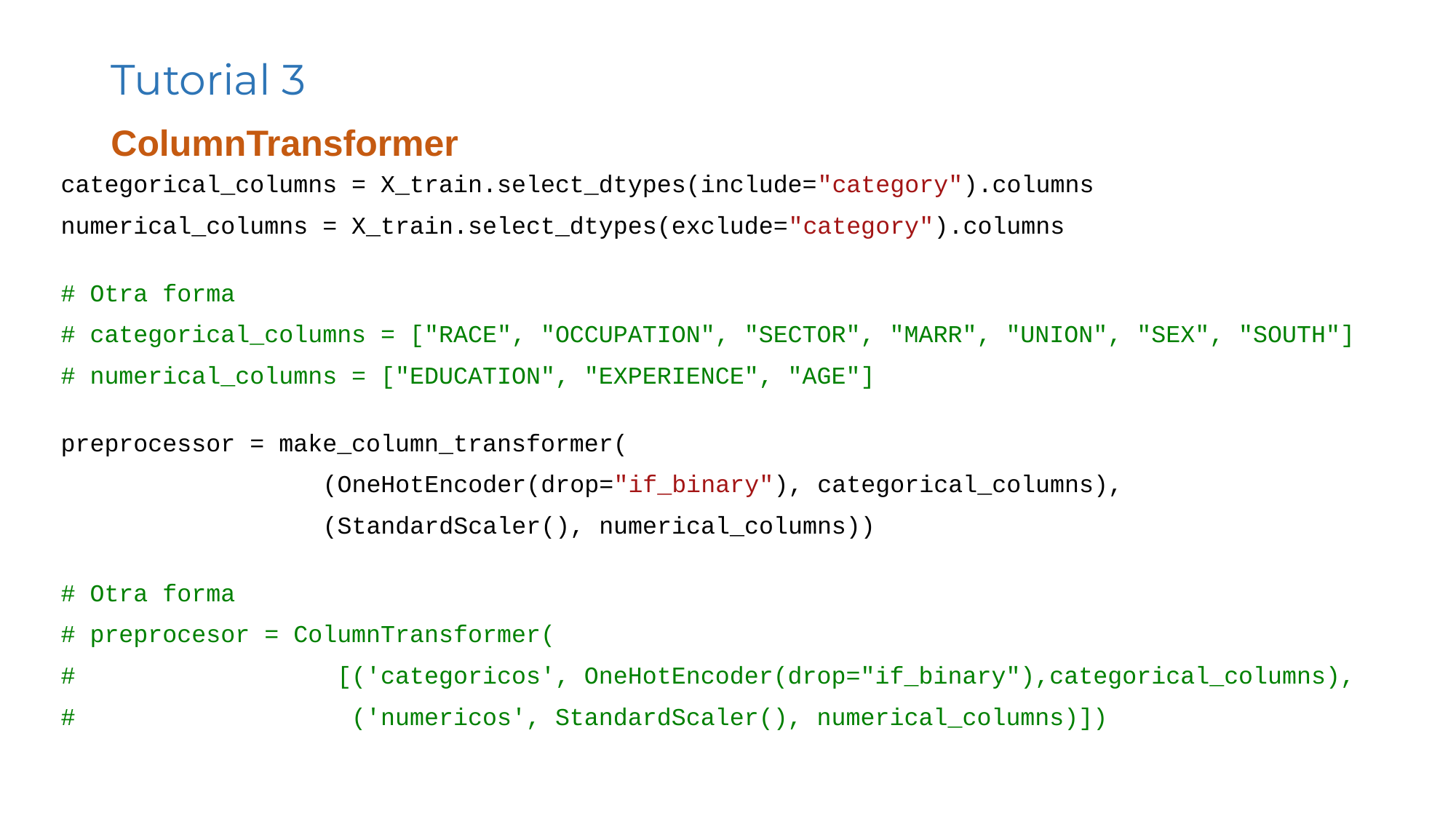

# Tutorial 3
ColumnTransformer
categorical_columns = X_train.select_dtypes(include="category").columns
numerical_columns = X_train.select_dtypes(exclude="category").columns
# Otra forma
# categorical_columns = ["RACE", "OCCUPATION", "SECTOR", "MARR", "UNION", "SEX", "SOUTH"]
# numerical_columns = ["EDUCATION", "EXPERIENCE", "AGE"]
preprocessor = make_column_transformer(
                  (OneHotEncoder(drop="if_binary"), categorical_columns),
                  (StandardScaler(), numerical_columns))
# Otra forma
# preprocesor = ColumnTransformer(
#                  [('categoricos', OneHotEncoder(drop="if_binary"),categorical_columns),
#                   ('numericos', StandardScaler(), numerical_columns)])